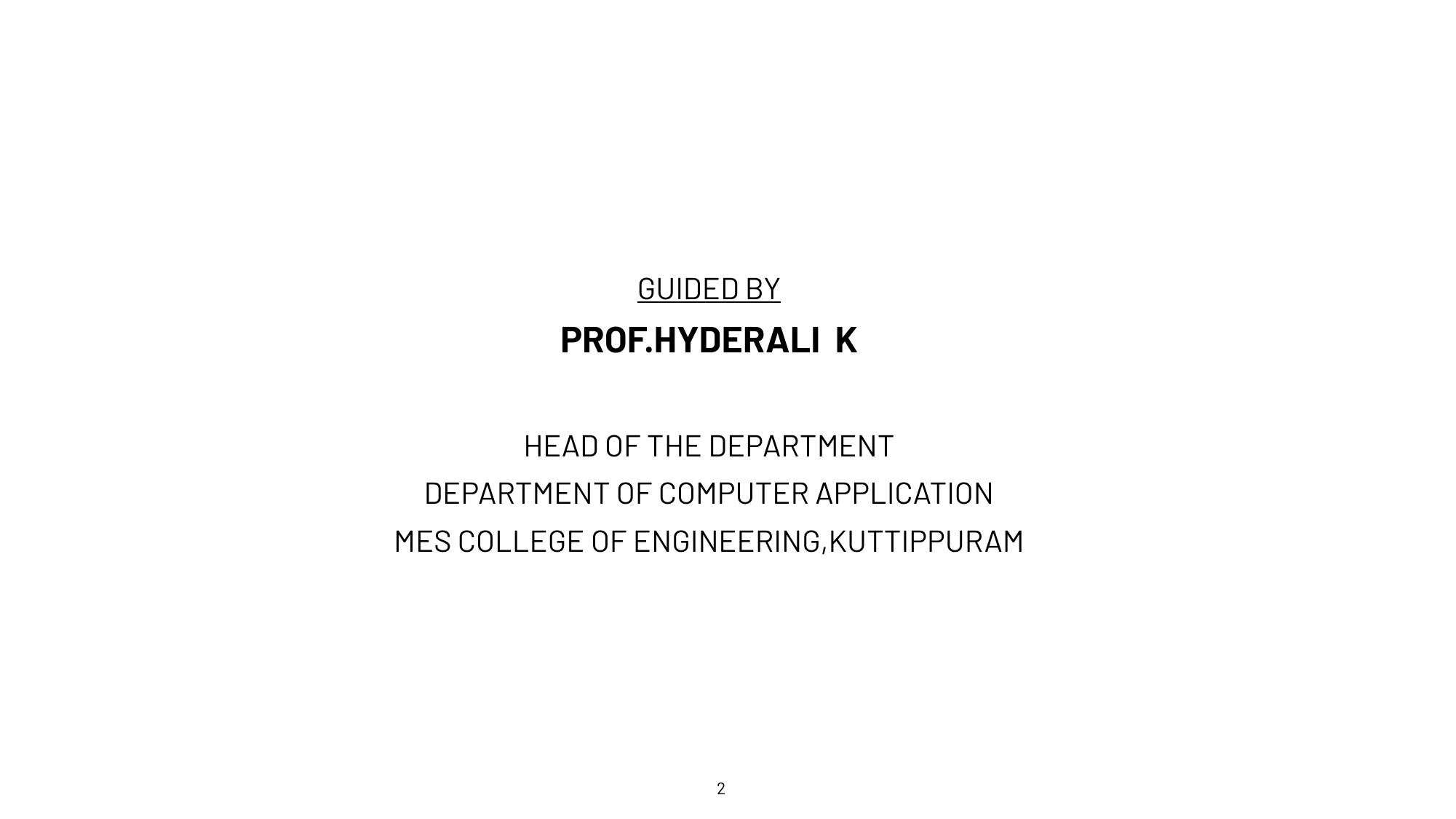

GUIDED BY
PROF.HYDERALI  K

HEAD OF THE DEPARTMENT
DEPARTMENT OF COMPUTER APPLICATION
MES COLLEGE OF ENGINEERING,KUTTIPPURAM
2